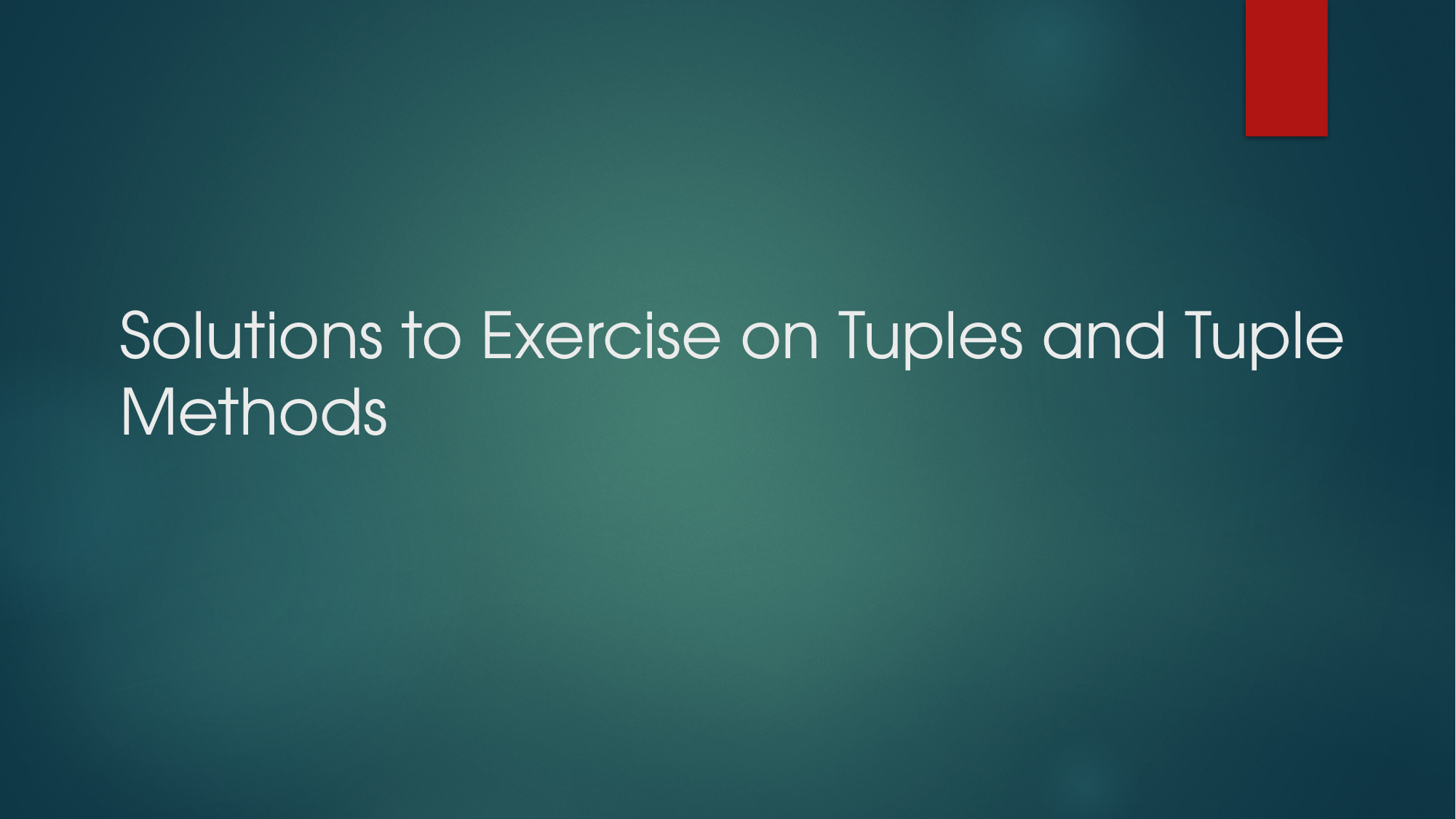

# Solutions to Exercise on Tuples and Tuple Methods